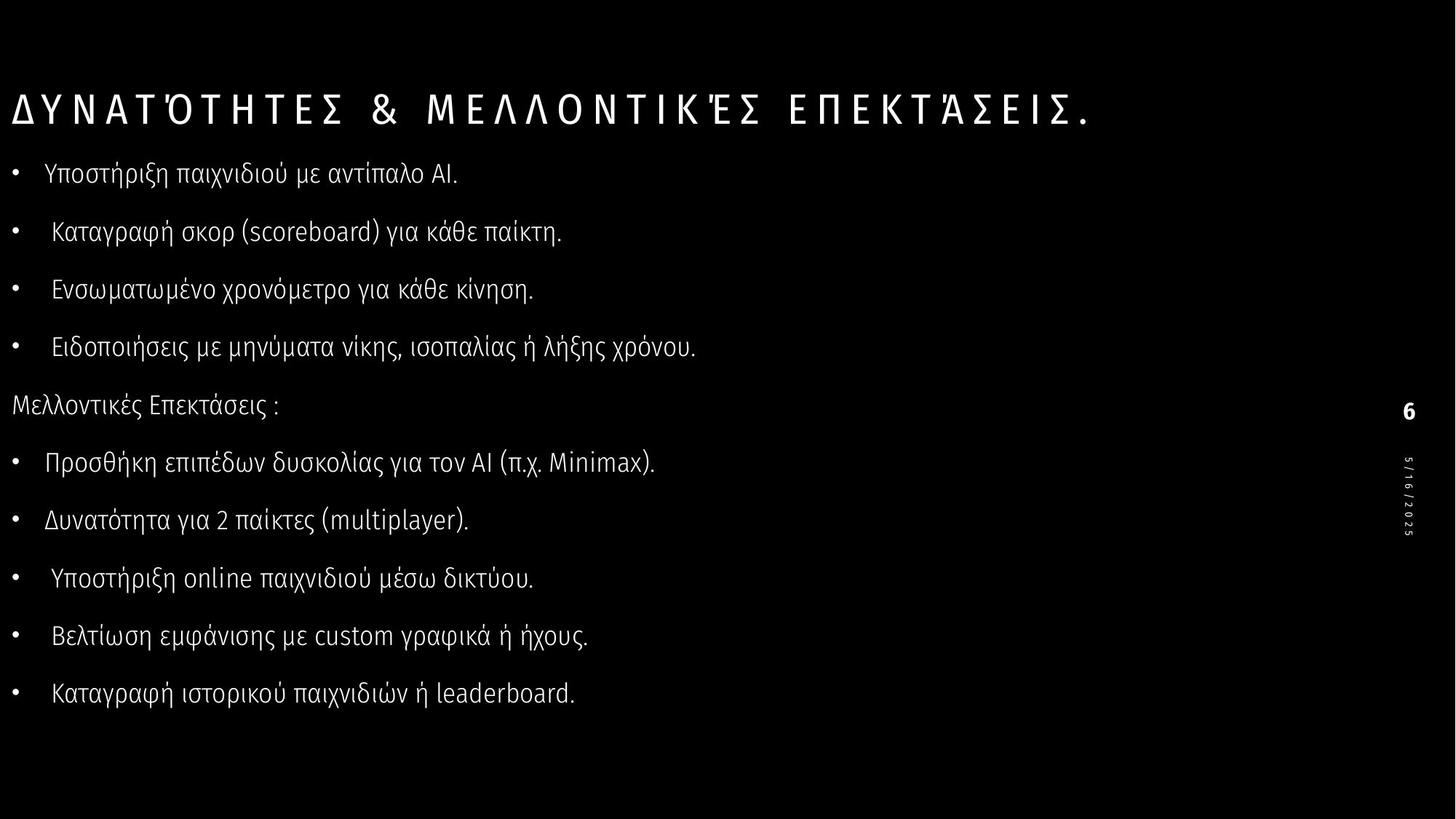

# Δυνατότητες & Μελλοντικές Επεκτάσεις.
Υποστήριξη παιχνιδιού με αντίπαλο AI.
 Καταγραφή σκορ (scoreboard) για κάθε παίκτη.
 Ενσωματωμένο χρονόμετρο για κάθε κίνηση.
 Ειδοποιήσεις με μηνύματα νίκης, ισοπαλίας ή λήξης χρόνου.
Μελλοντικές Επεκτάσεις :
Προσθήκη επιπέδων δυσκολίας για τον AI (π.χ. Minimax).
Δυνατότητα για 2 παίκτες (multiplayer).
 Υποστήριξη online παιχνιδιού μέσω δικτύου.
 Βελτίωση εμφάνισης με custom γραφικά ή ήχους.
 Καταγραφή ιστορικού παιχνιδιών ή leaderboard.

6
5/16/2025